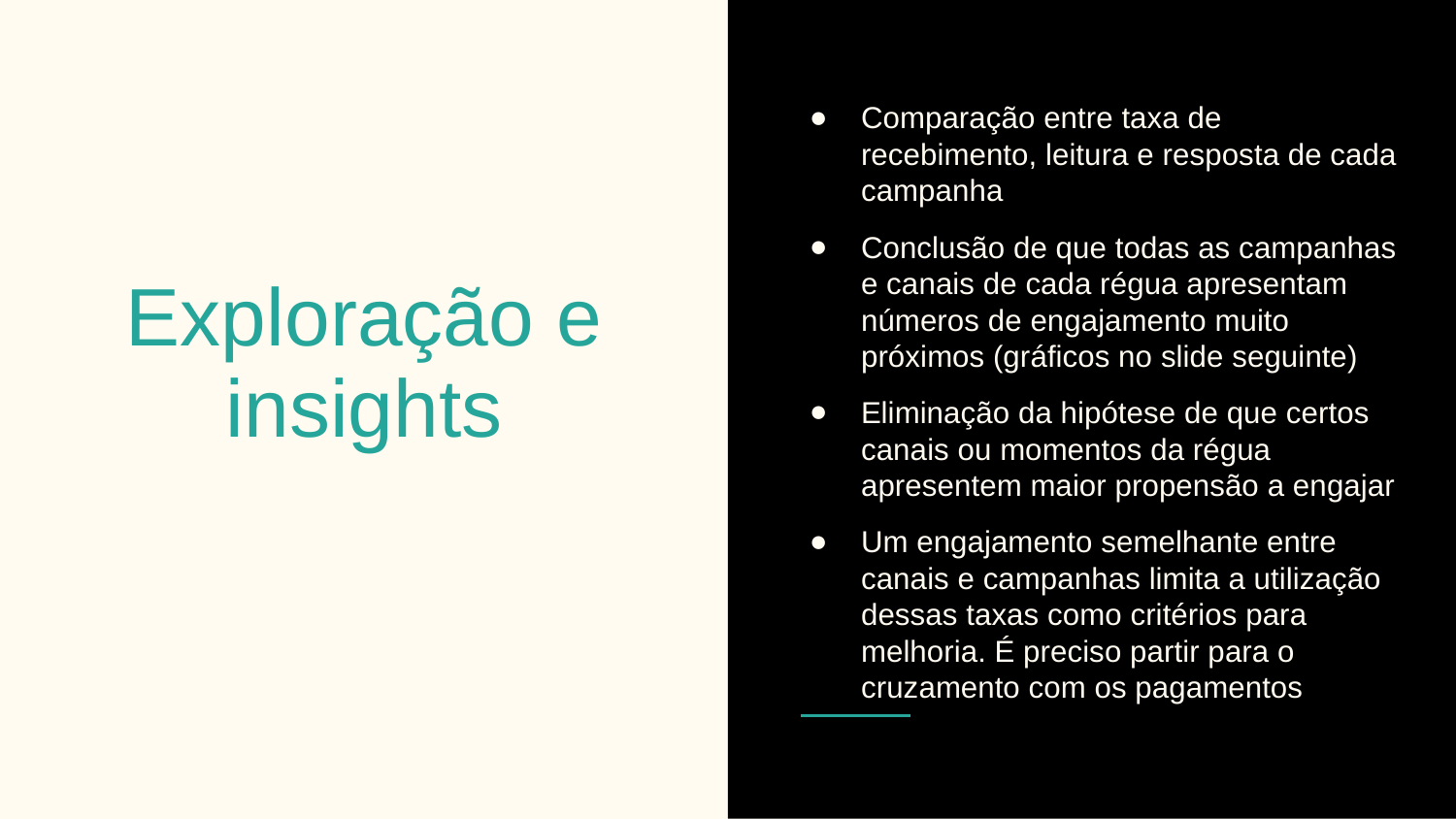

Comparação entre taxa de recebimento, leitura e resposta de cada campanha
Conclusão de que todas as campanhas e canais de cada régua apresentam números de engajamento muito próximos (gráficos no slide seguinte)
Eliminação da hipótese de que certos canais ou momentos da régua apresentem maior propensão a engajar
Um engajamento semelhante entre canais e campanhas limita a utilização dessas taxas como critérios para melhoria. É preciso partir para o cruzamento com os pagamentos
# Exploração e insights